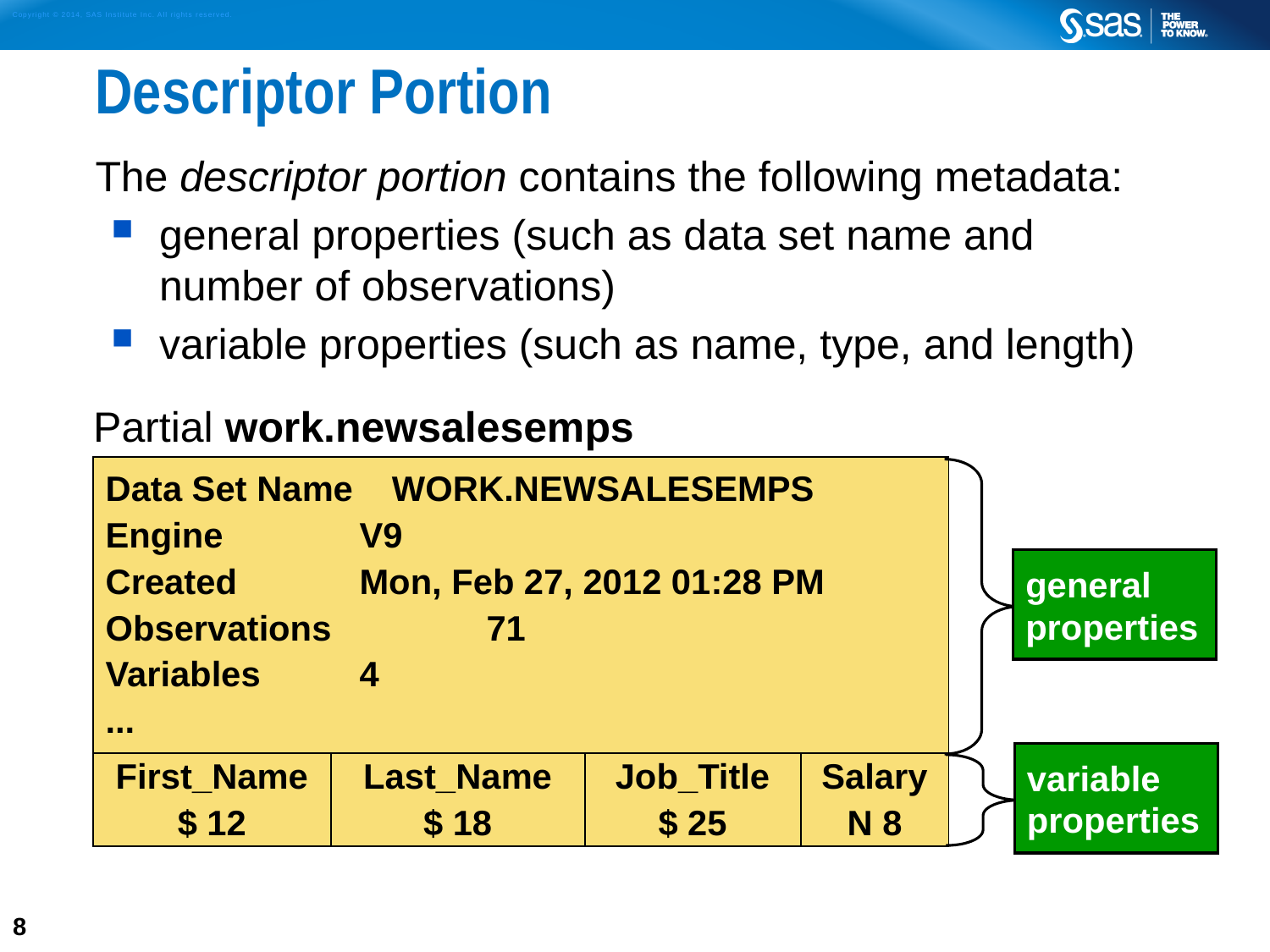

# Descriptor Portion
The descriptor portion contains the following metadata:
general properties (such as data set name and number of observations)
variable properties (such as name, type, and length)
| Partial work.newsalesemps |  |  |  |
| --- | --- | --- | --- |
| Data Set Name WORK.NEWSALESEMPS Engine V9 Created Mon, Feb 27, 2012 01:28 PM Observations 71 Variables 4 ... |  |  |  |
| First\_Name $ 12 | Last\_Name $ 18 | Job\_Title $ 25 | Salary N 8 |

general properties
variable properties

8